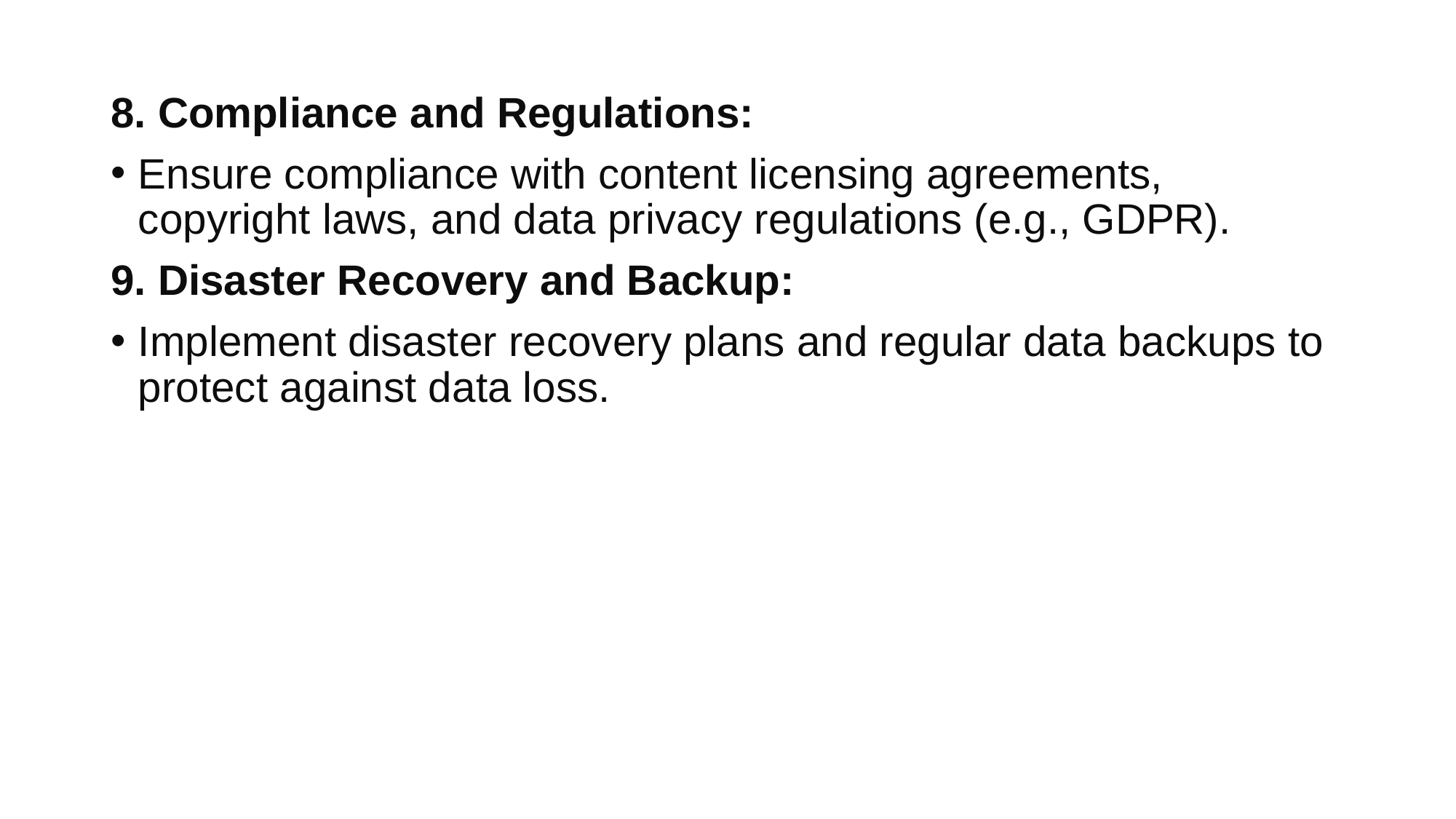

8. Compliance and Regulations:
Ensure compliance with content licensing agreements, copyright laws, and data privacy regulations (e.g., GDPR).
9. Disaster Recovery and Backup:
Implement disaster recovery plans and regular data backups to protect against data loss.